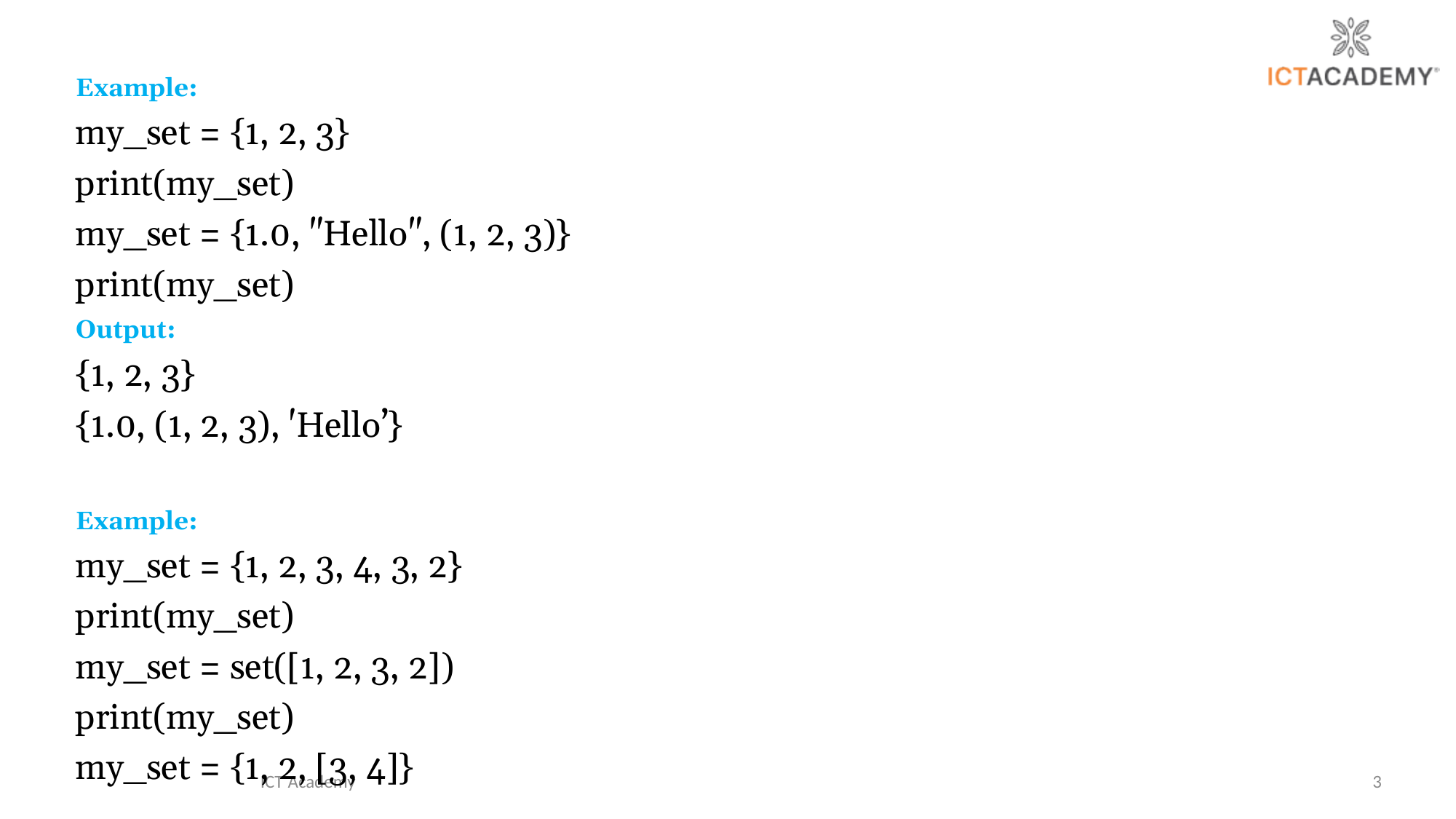

Example:
my_set = {1, 2, 3}
print(my_set)
my_set = {1.0, "Hello", (1, 2, 3)}
print(my_set)
Output:
{1, 2, 3}
{1.0, (1, 2, 3), 'Hello’}

Example:
my_set = {1, 2, 3, 4, 3, 2}
print(my_set)
my_set = set([1, 2, 3, 2])
print(my_set)
my_set = {1, 2, [3, 4]}

ICT Academy
3